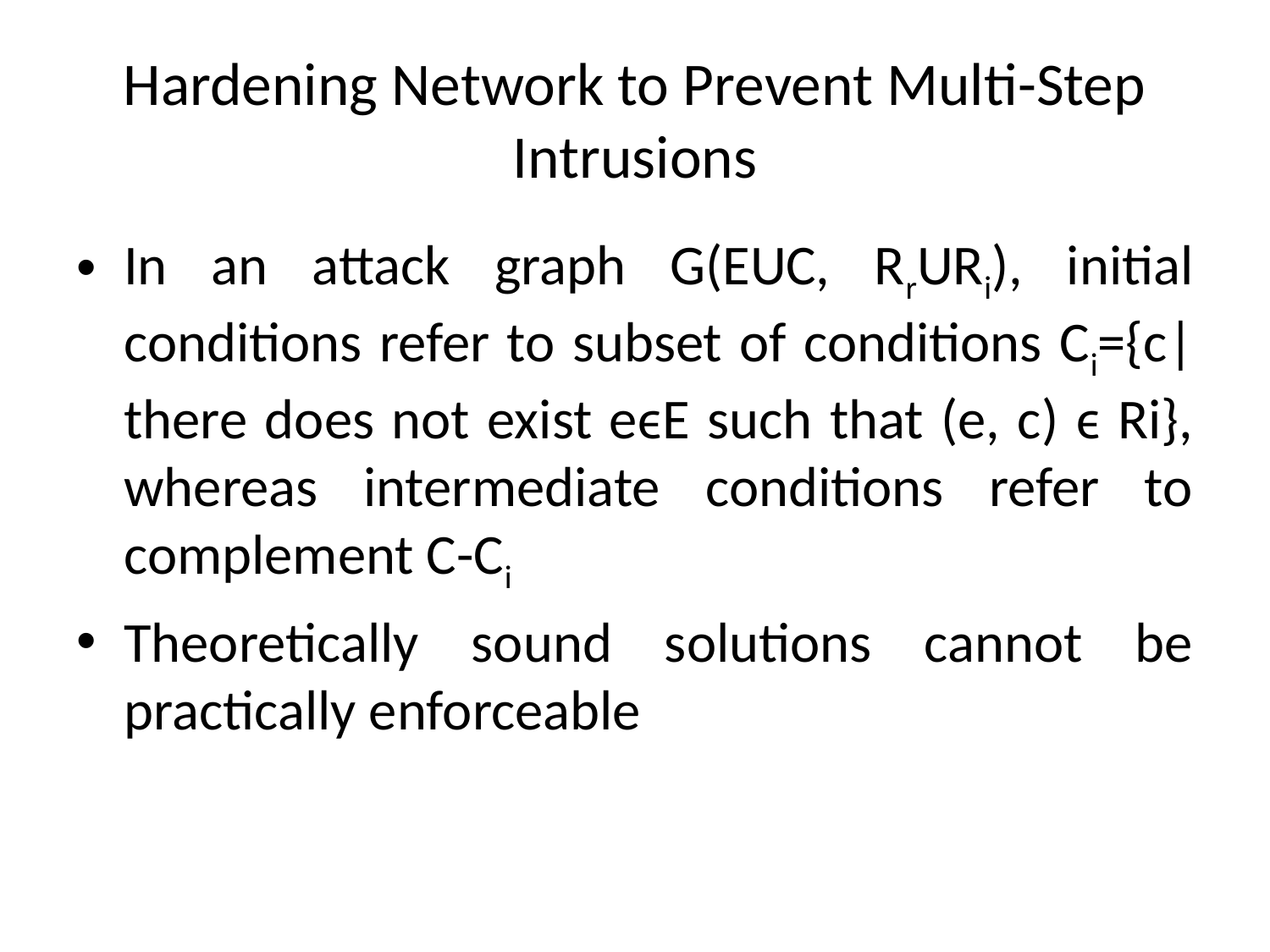

# Hardening Network to Prevent Multi-Step Intrusions
In an attack graph G(EUC, RrURi), initial conditions refer to subset of conditions Ci={c|there does not exist eϵE such that (e, c) ϵ Ri}, whereas intermediate conditions refer to complement C-Ci
Theoretically sound solutions cannot be practically enforceable